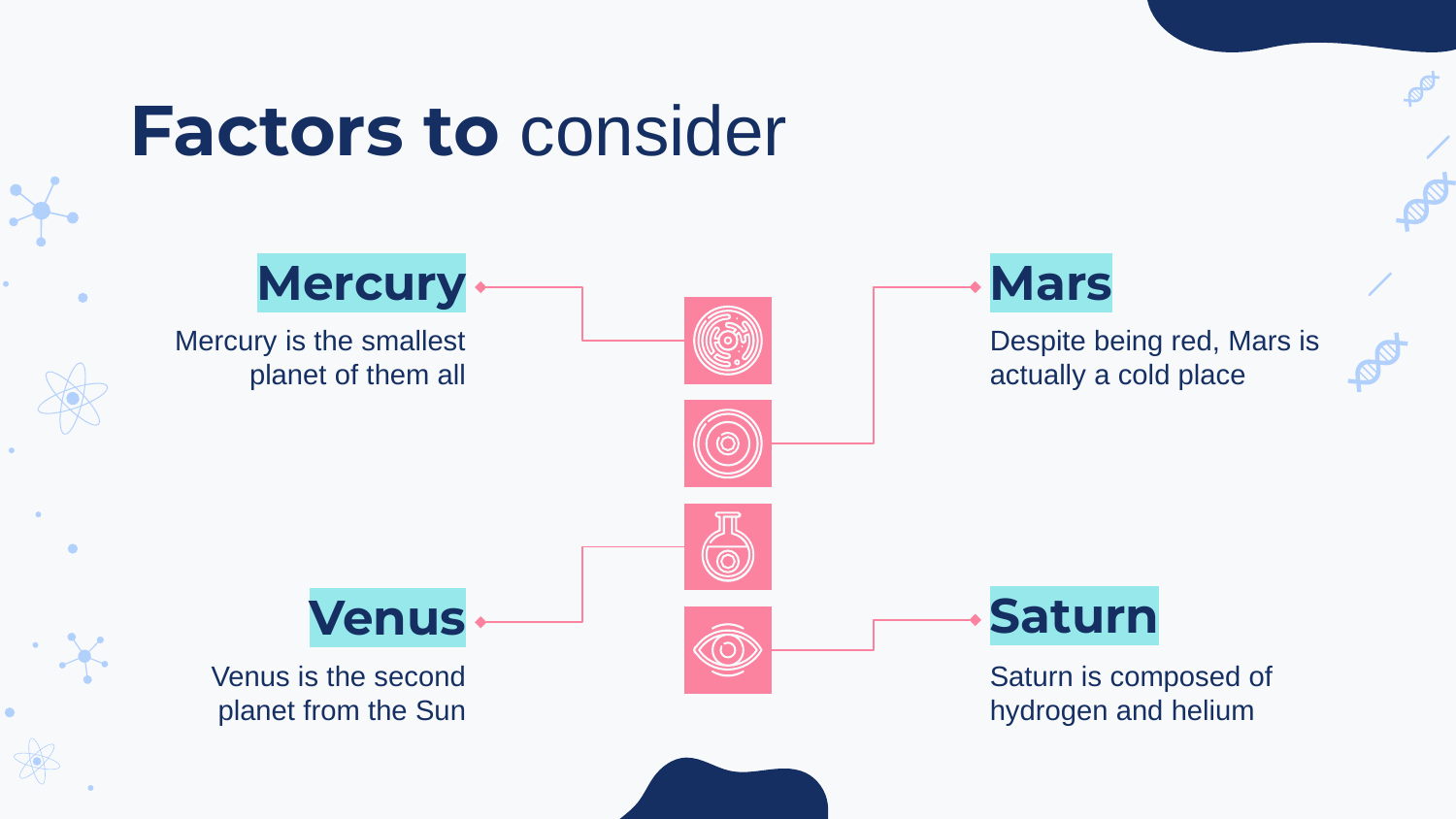

# Factors to consider
Mercury
Mars

Mercury is the smallest planet of them all
Despite being red, Mars is actually a cold place

Saturn
Venus

Venus is the second planet from the Sun
Saturn is composed of hydrogen and helium